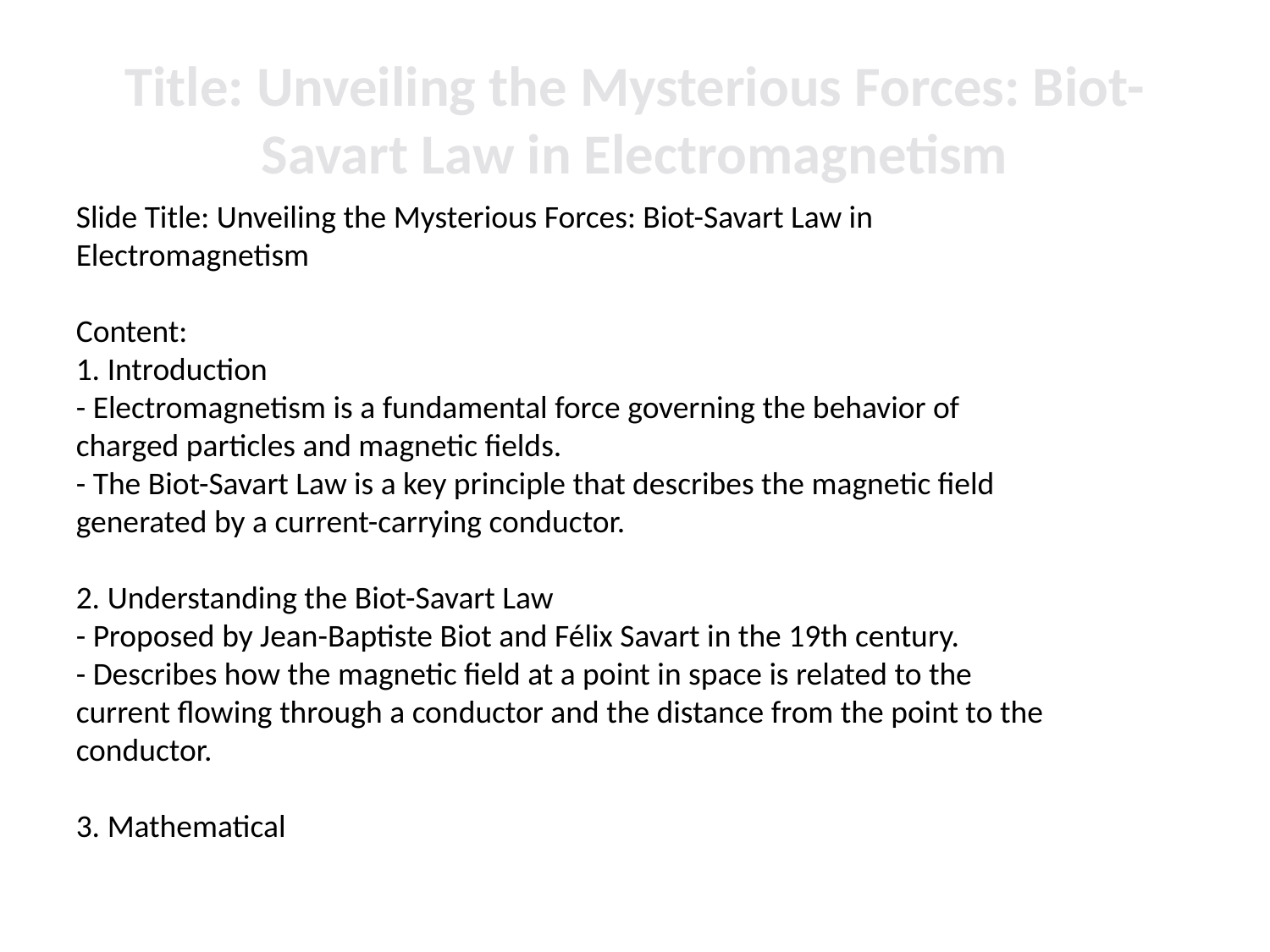

# Title: Unveiling the Mysterious Forces: Biot-Savart Law in Electromagnetism

Slide Title: Unveiling the Mysterious Forces: Biot-Savart Law in Electromagnetism
Content:
1. Introduction
- Electromagnetism is a fundamental force governing the behavior of charged particles and magnetic fields.
- The Biot-Savart Law is a key principle that describes the magnetic field generated by a current-carrying conductor.
2. Understanding the Biot-Savart Law
- Proposed by Jean-Baptiste Biot and Félix Savart in the 19th century.
- Describes how the magnetic field at a point in space is related to the current flowing through a conductor and the distance from the point to the conductor.
3. Mathematical